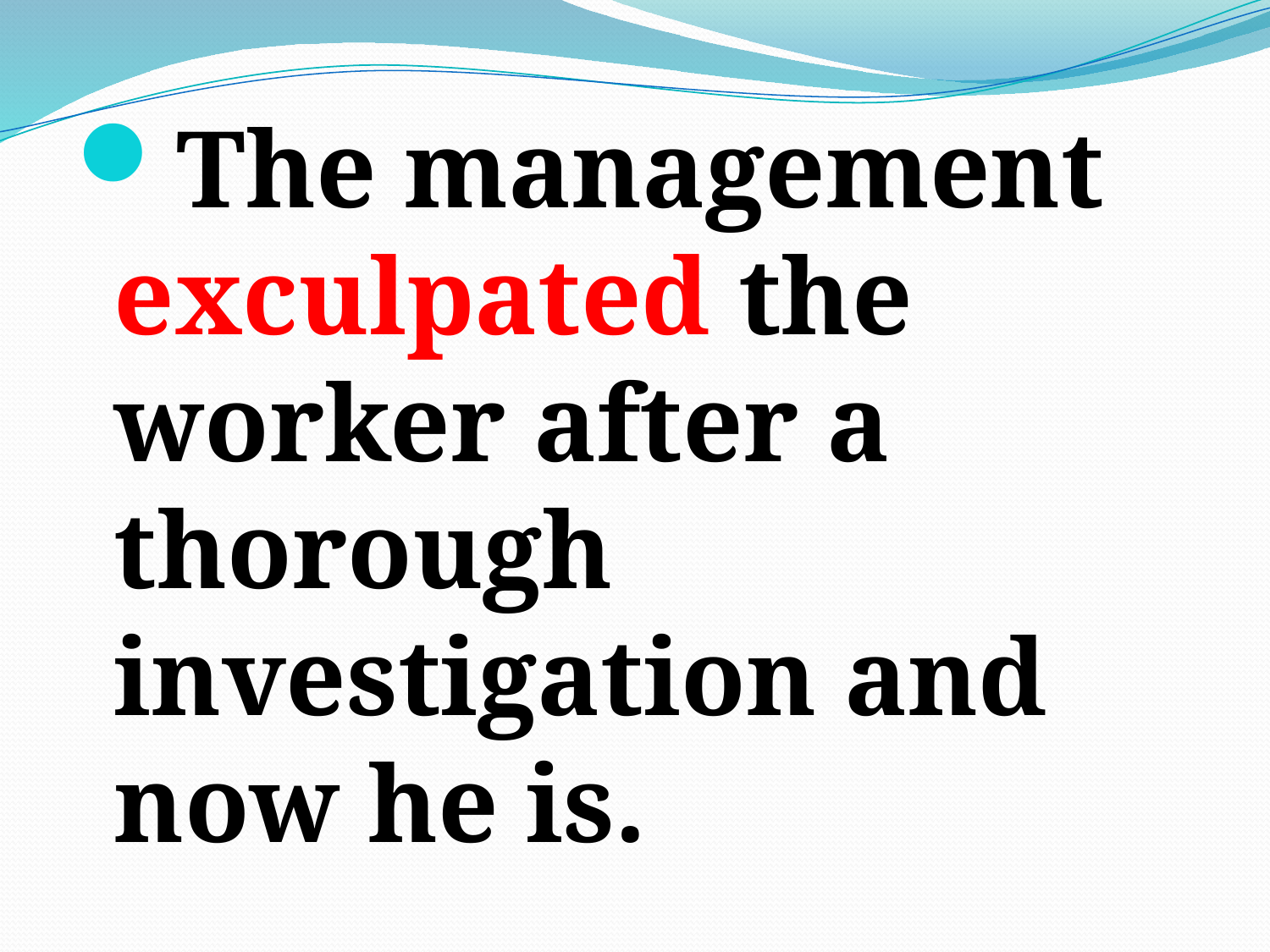

The management exculpated the worker after a thorough investigation and now he is.
#